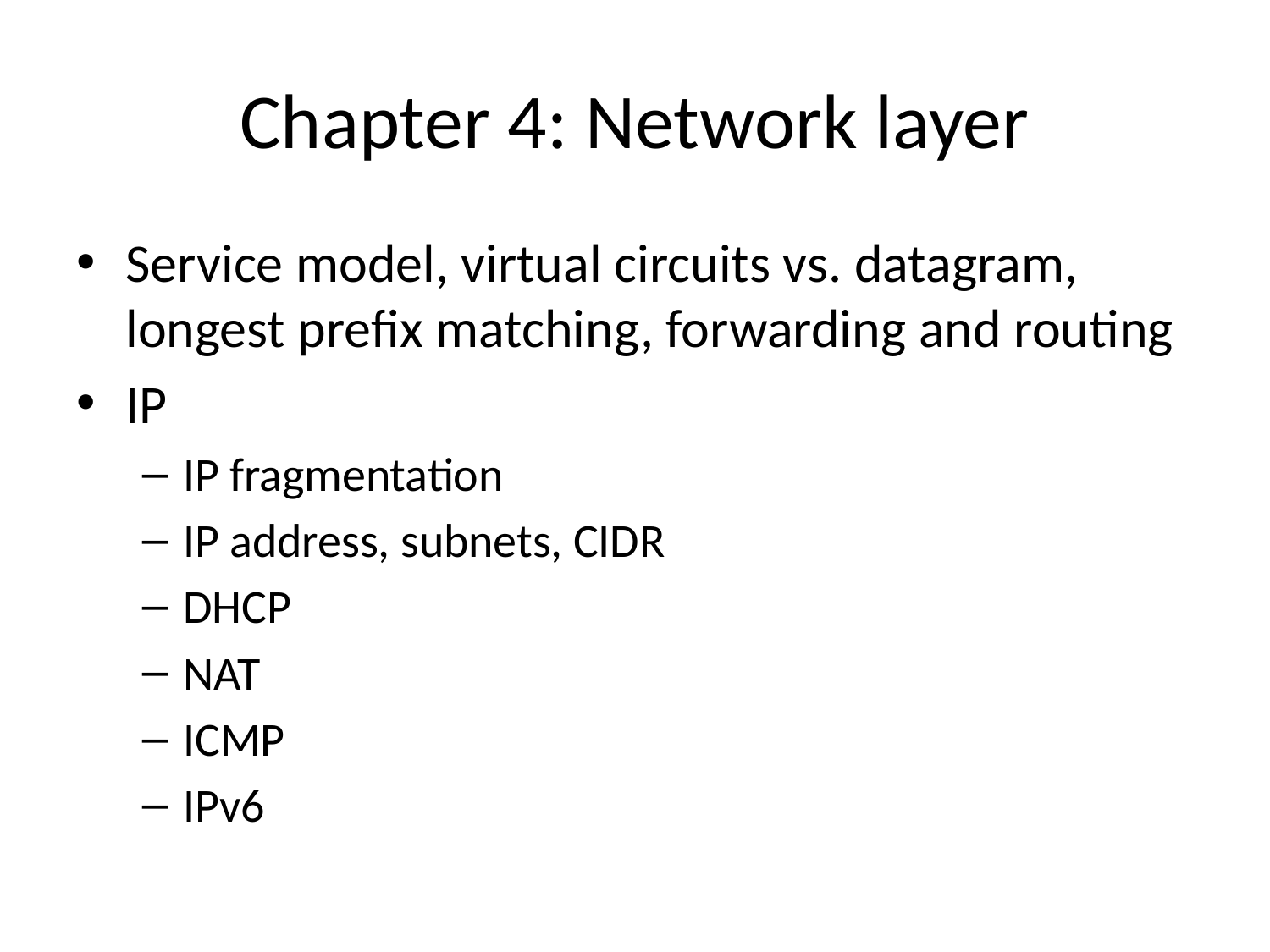

# Chapter 4: Network layer
Service model, virtual circuits vs. datagram, longest prefix matching, forwarding and routing
IP
IP fragmentation
IP address, subnets, CIDR
DHCP
NAT
ICMP
IPv6